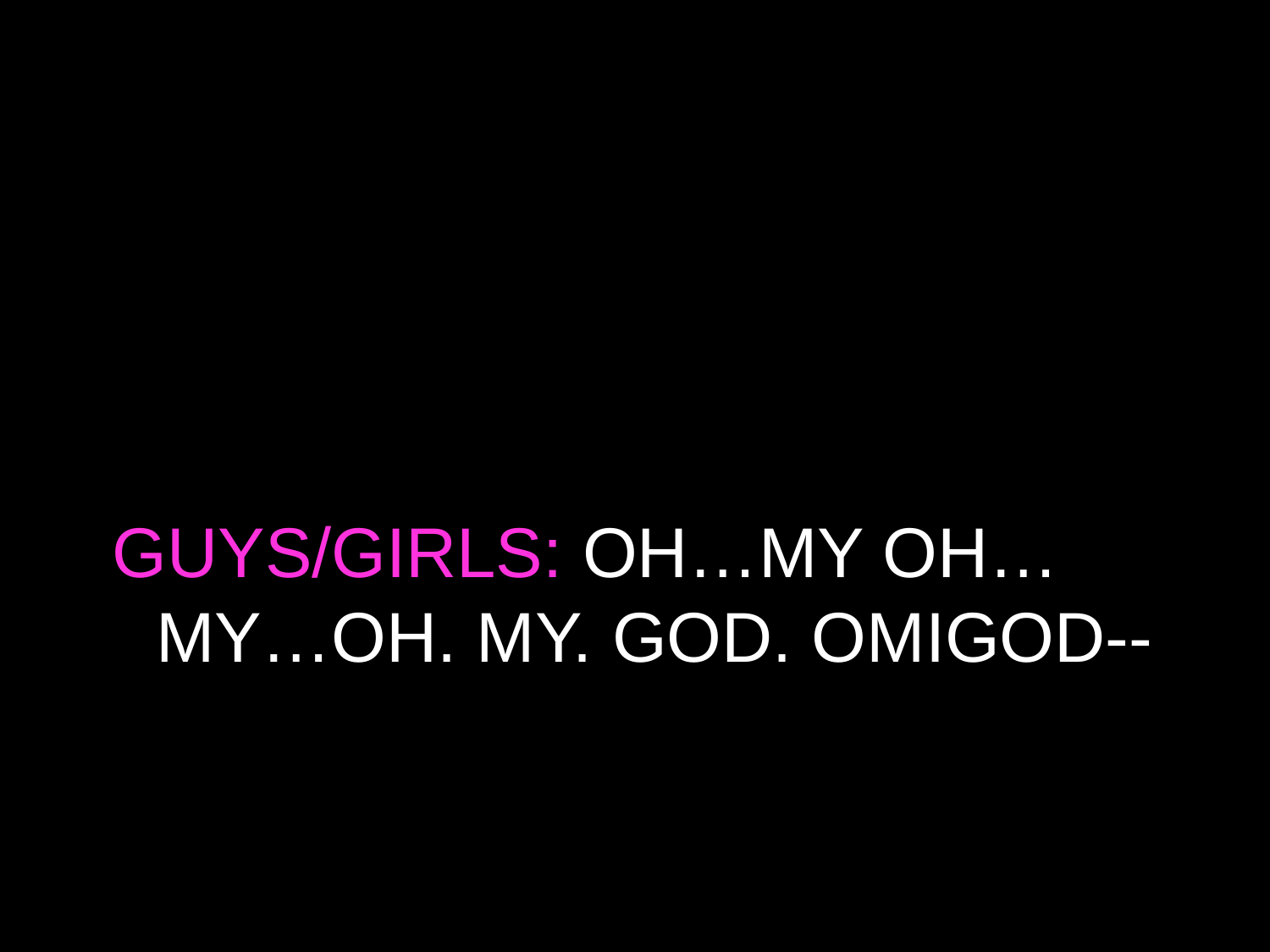

# GUYS/GIRLS: OH…MY OH…        MY…OH. MY. GOD. OMIGOD--